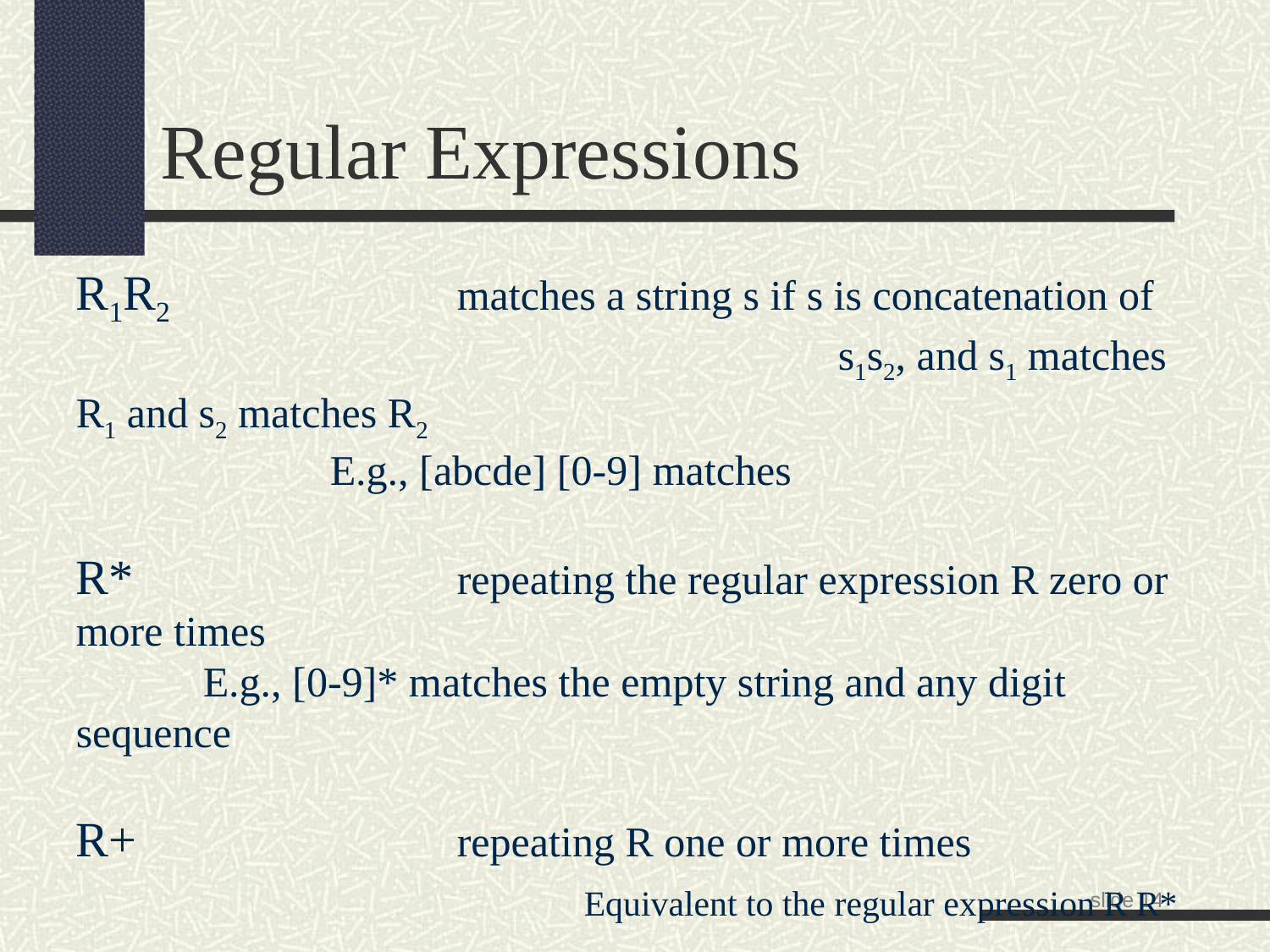

Regular Expressions
R1R2			matches a string s if s is concatenation of 						s1s2, and s1 matches R1 and s2 matches R2
		E.g., [abcde] [0-9] matches

R*			repeating the regular expression R zero or more times
	E.g., [0-9]* matches the empty string and any digit sequence

R+		 	repeating R one or more times
				Equivalent to the regular expression R R*
slide 14